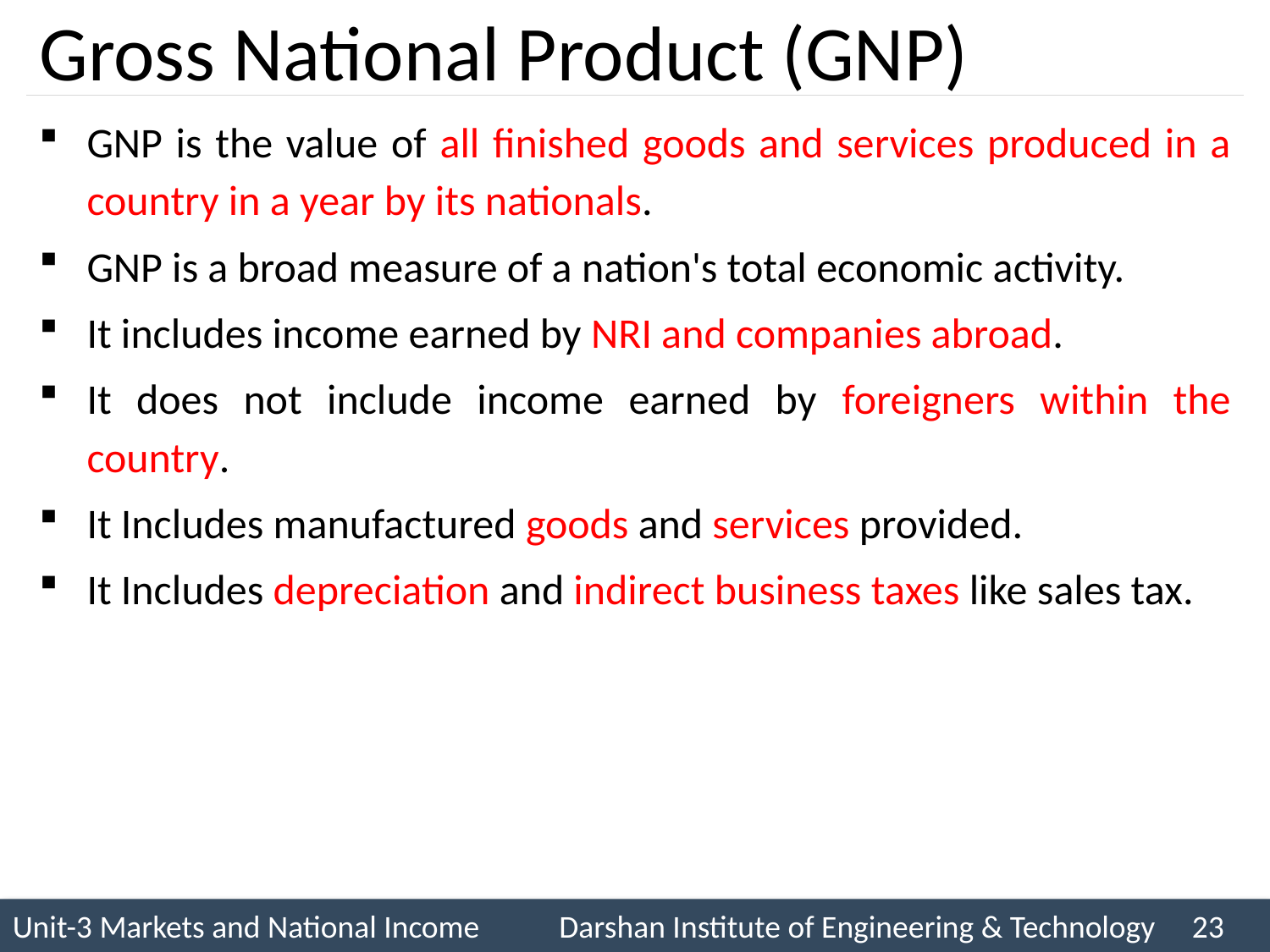

# Gross National Product (GNP)
GNP is the value of all finished goods and services produced in a country in a year by its nationals.
GNP is a broad measure of a nation's total economic activity.
It includes income earned by NRI and companies abroad.
It does not include income earned by foreigners within the country.
It Includes manufactured goods and services provided.
It Includes depreciation and indirect business taxes like sales tax.